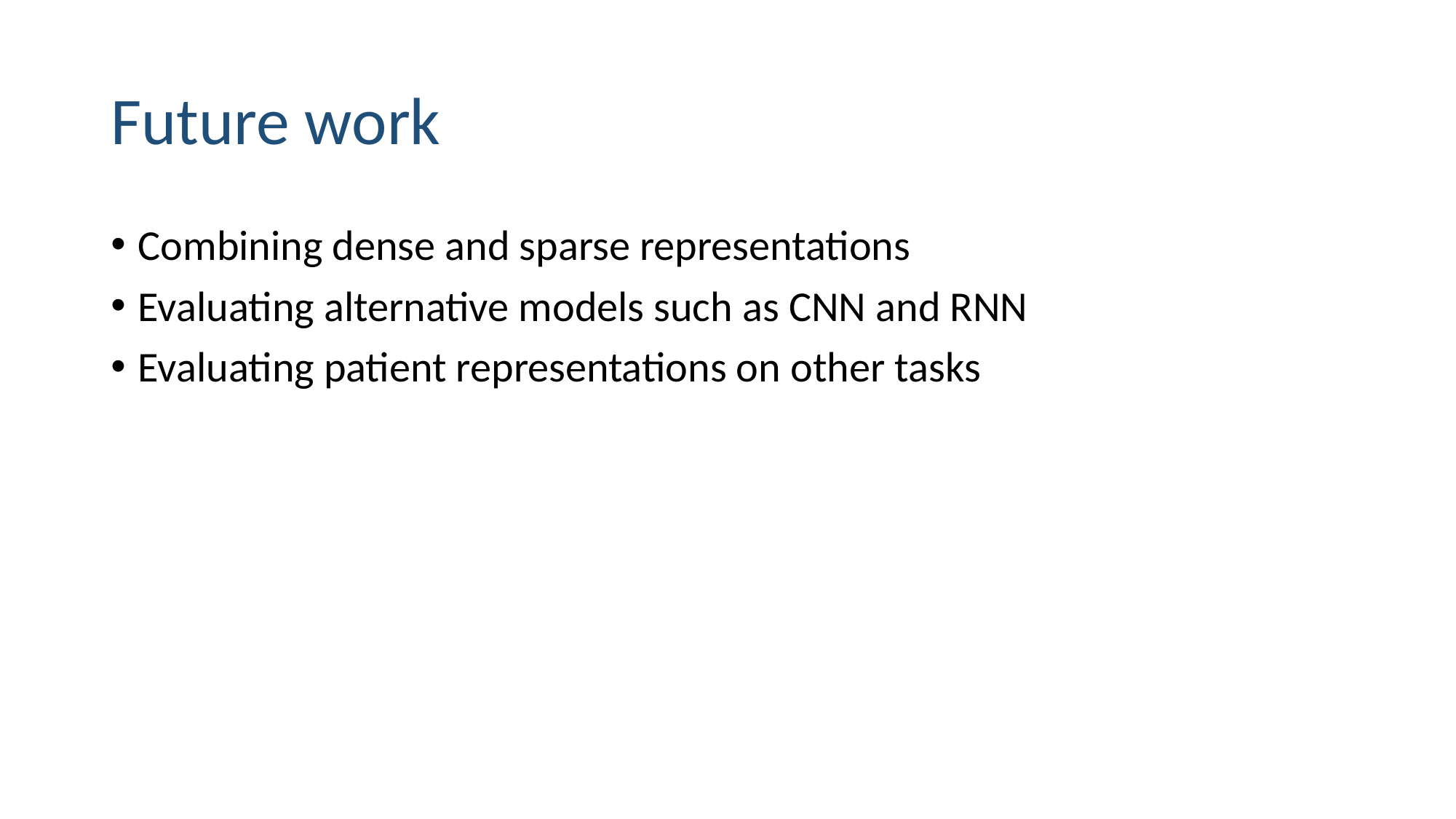

# Future work
Combining dense and sparse representations
Evaluating alternative models such as CNN and RNN
Evaluating patient representations on other tasks